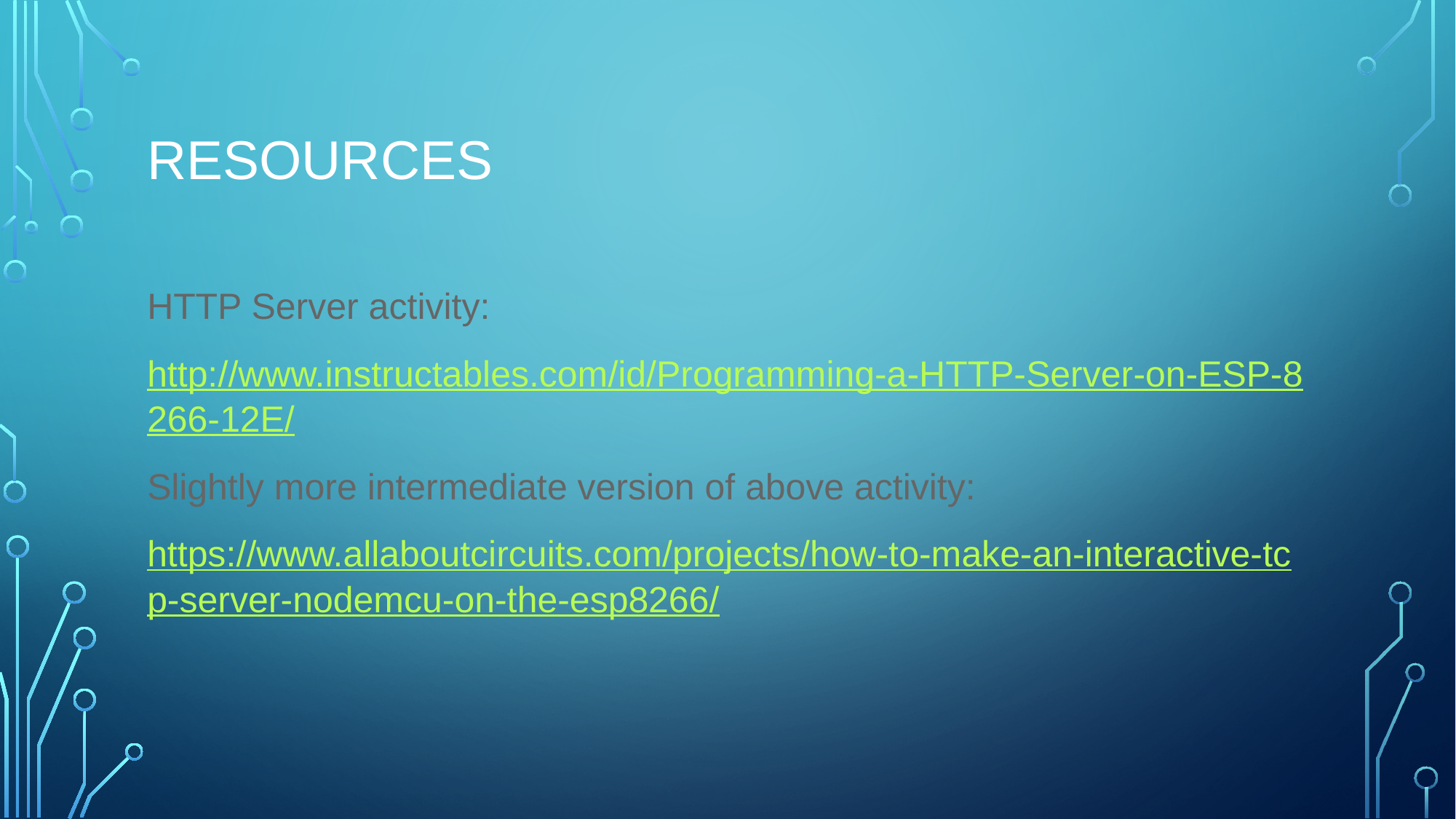

# RESOURCES
HTTP Server activity:
http://www.instructables.com/id/Programming-a-HTTP-Server-on-ESP-8266-12E/
Slightly more intermediate version of above activity:
https://www.allaboutcircuits.com/projects/how-to-make-an-interactive-tcp-server-nodemcu-on-the-esp8266/